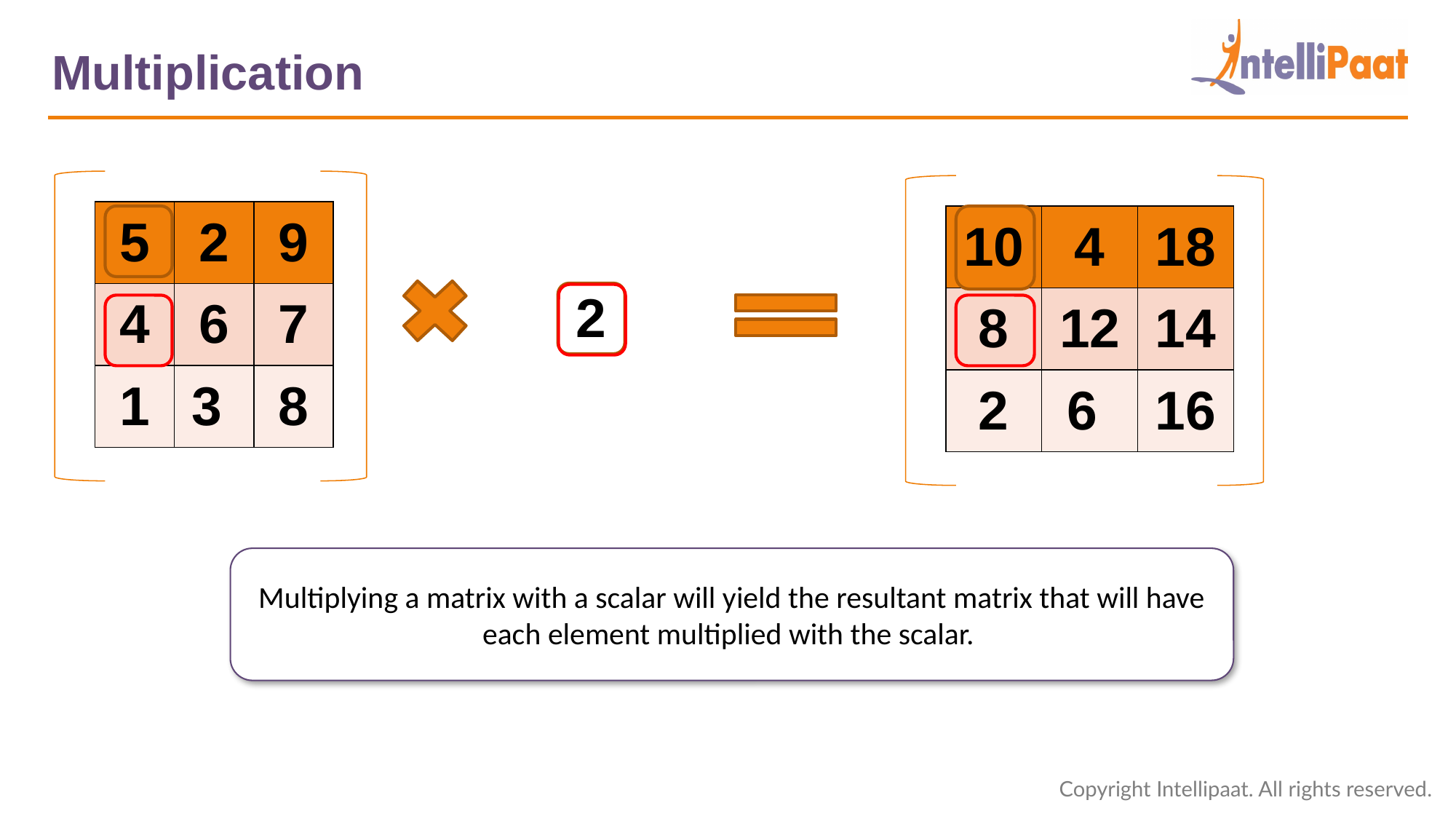

Multiplication

| 5 | 2 | 9 |
| --- | --- | --- |
| 4 | 6 | 7 |
| 1 | 3 | 8 |

| 10 | 4 | 18 |
| --- | --- | --- |
| 8 | 12 | 14 |
| 2 | 6 | 16 |

2

Multiplying a matrix with a scalar will yield the resultant matrix that will have each element multiplied with the scalar.